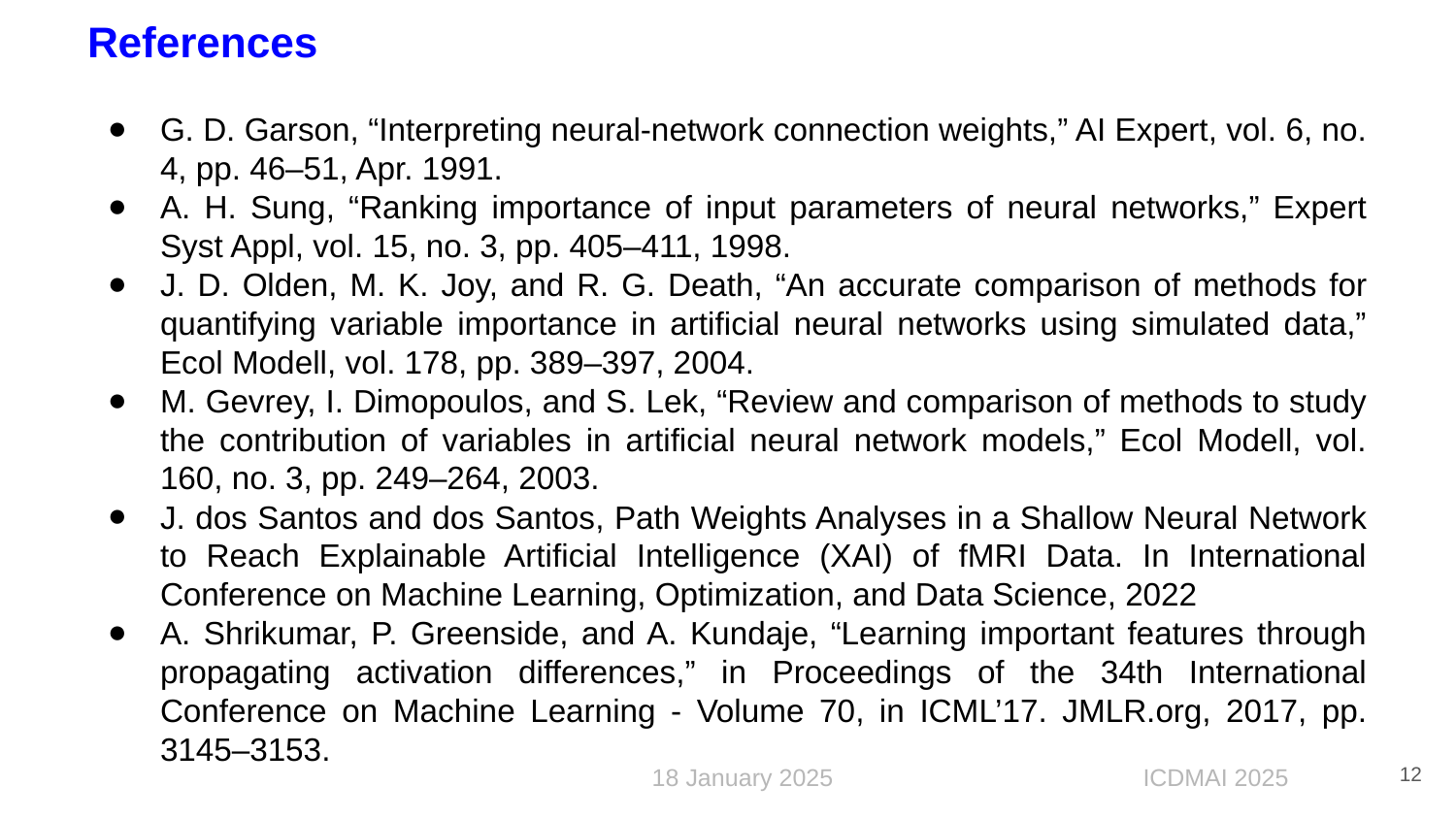

References
G. D. Garson, “Interpreting neural-network connection weights,” AI Expert, vol. 6, no. 4, pp. 46–51, Apr. 1991.
A. H. Sung, “Ranking importance of input parameters of neural networks,” Expert Syst Appl, vol. 15, no. 3, pp. 405–411, 1998.
J. D. Olden, M. K. Joy, and R. G. Death, “An accurate comparison of methods for quantifying variable importance in artificial neural networks using simulated data,” Ecol Modell, vol. 178, pp. 389–397, 2004.
M. Gevrey, I. Dimopoulos, and S. Lek, “Review and comparison of methods to study the contribution of variables in artificial neural network models,” Ecol Modell, vol. 160, no. 3, pp. 249–264, 2003.
J. dos Santos and dos Santos, Path Weights Analyses in a Shallow Neural Network to Reach Explainable Artificial Intelligence (XAI) of fMRI Data. In International Conference on Machine Learning, Optimization, and Data Science, 2022
A. Shrikumar, P. Greenside, and A. Kundaje, “Learning important features through propagating activation differences,” in Proceedings of the 34th International Conference on Machine Learning - Volume 70, in ICML’17. JMLR.org, 2017, pp. 3145–3153.
12